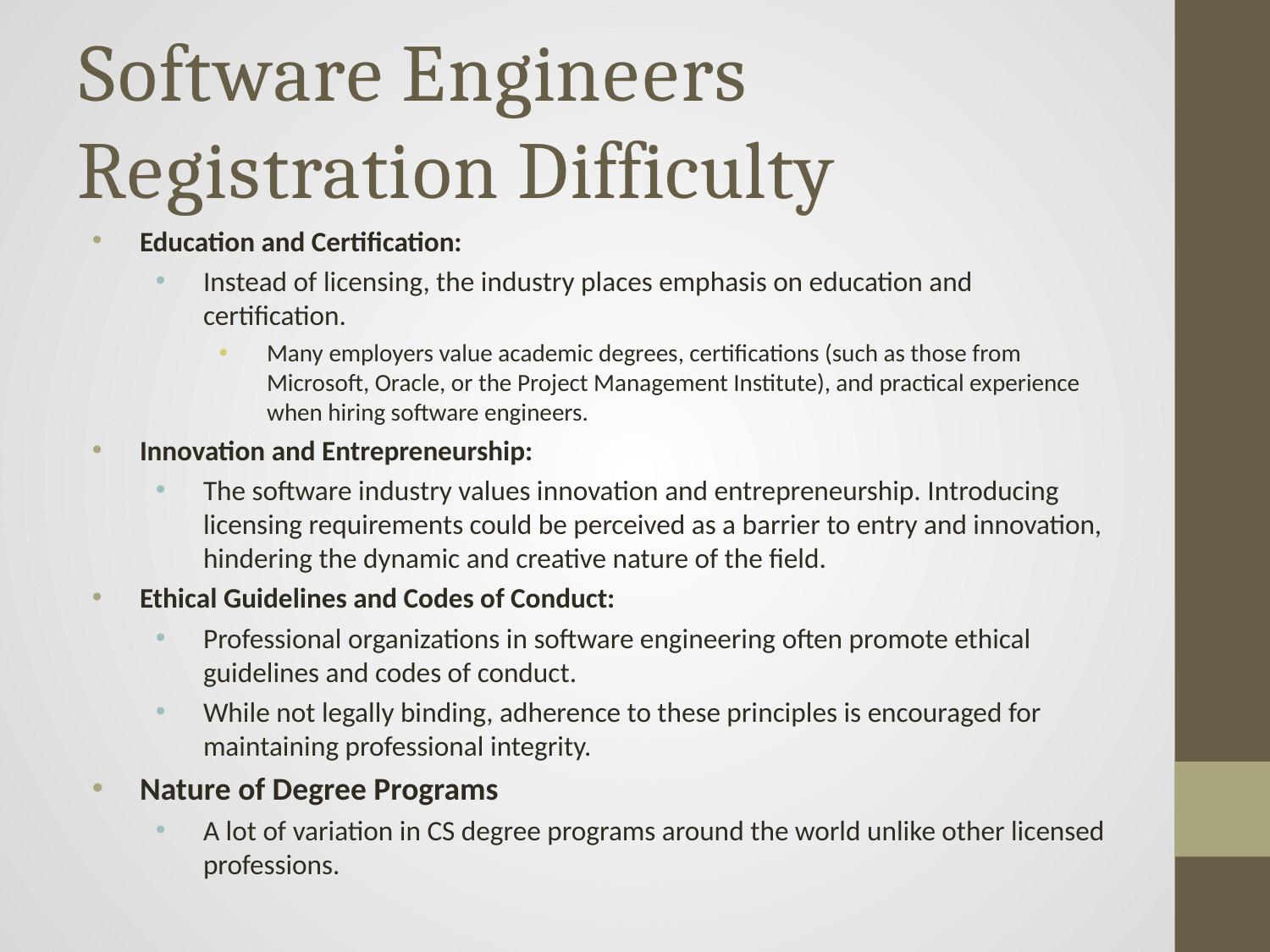

# Software Engineers Registration Difficulty
Education and Certification:
Instead of licensing, the industry places emphasis on education and certification.
Many employers value academic degrees, certifications (such as those from Microsoft, Oracle, or the Project Management Institute), and practical experience when hiring software engineers.
Innovation and Entrepreneurship:
The software industry values innovation and entrepreneurship. Introducing licensing requirements could be perceived as a barrier to entry and innovation, hindering the dynamic and creative nature of the field.
Ethical Guidelines and Codes of Conduct:
Professional organizations in software engineering often promote ethical guidelines and codes of conduct.
While not legally binding, adherence to these principles is encouraged for maintaining professional integrity.
Nature of Degree Programs
A lot of variation in CS degree programs around the world unlike other licensed professions.